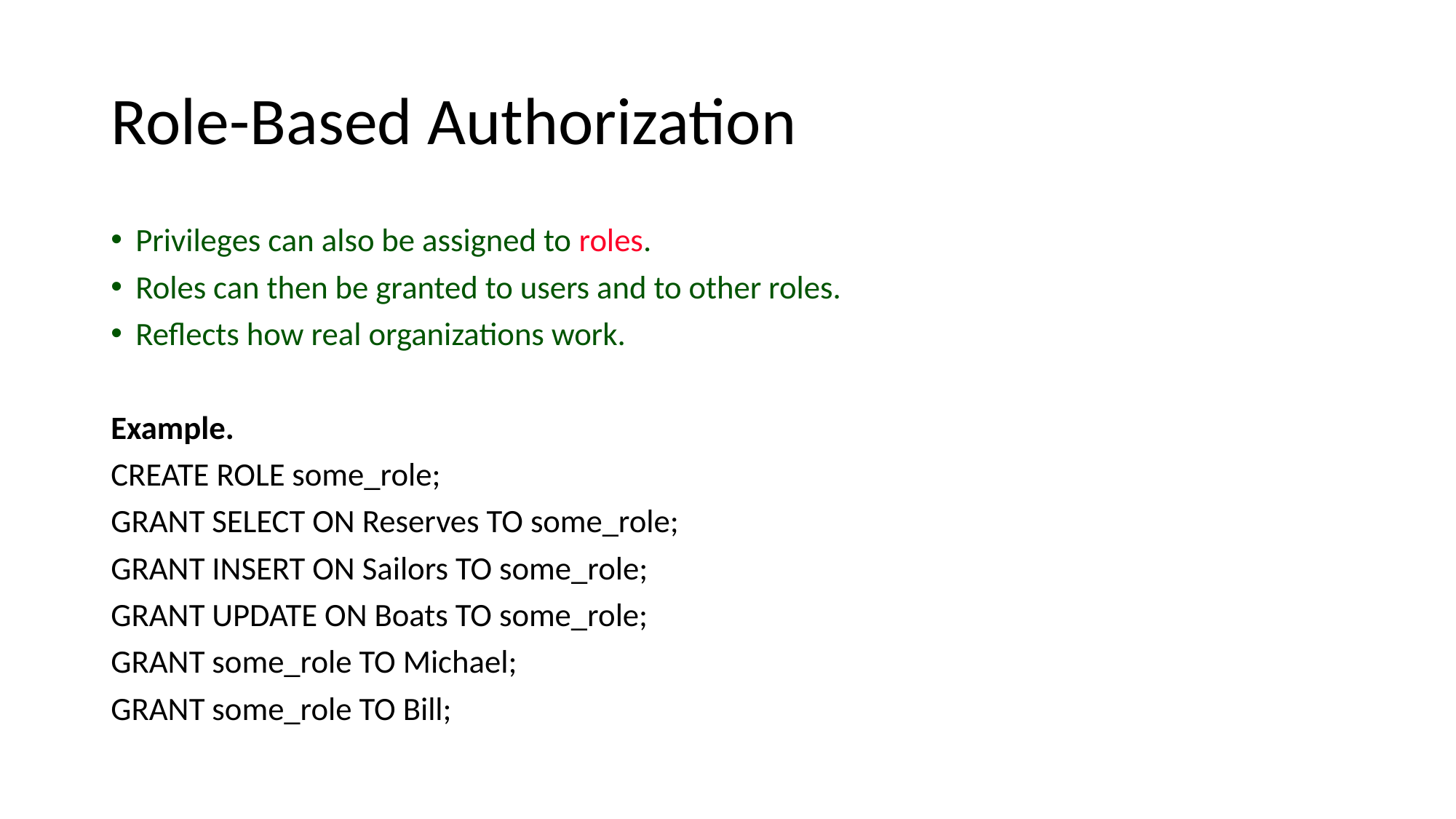

# Role-Based Authorization
Privileges can also be assigned to roles.
Roles can then be granted to users and to other roles.
Reflects how real organizations work.

Example.
CREATE ROLE some_role;
GRANT SELECT ON Reserves TO some_role;
GRANT INSERT ON Sailors TO some_role;
GRANT UPDATE ON Boats TO some_role;
GRANT some_role TO Michael;
GRANT some_role TO Bill;